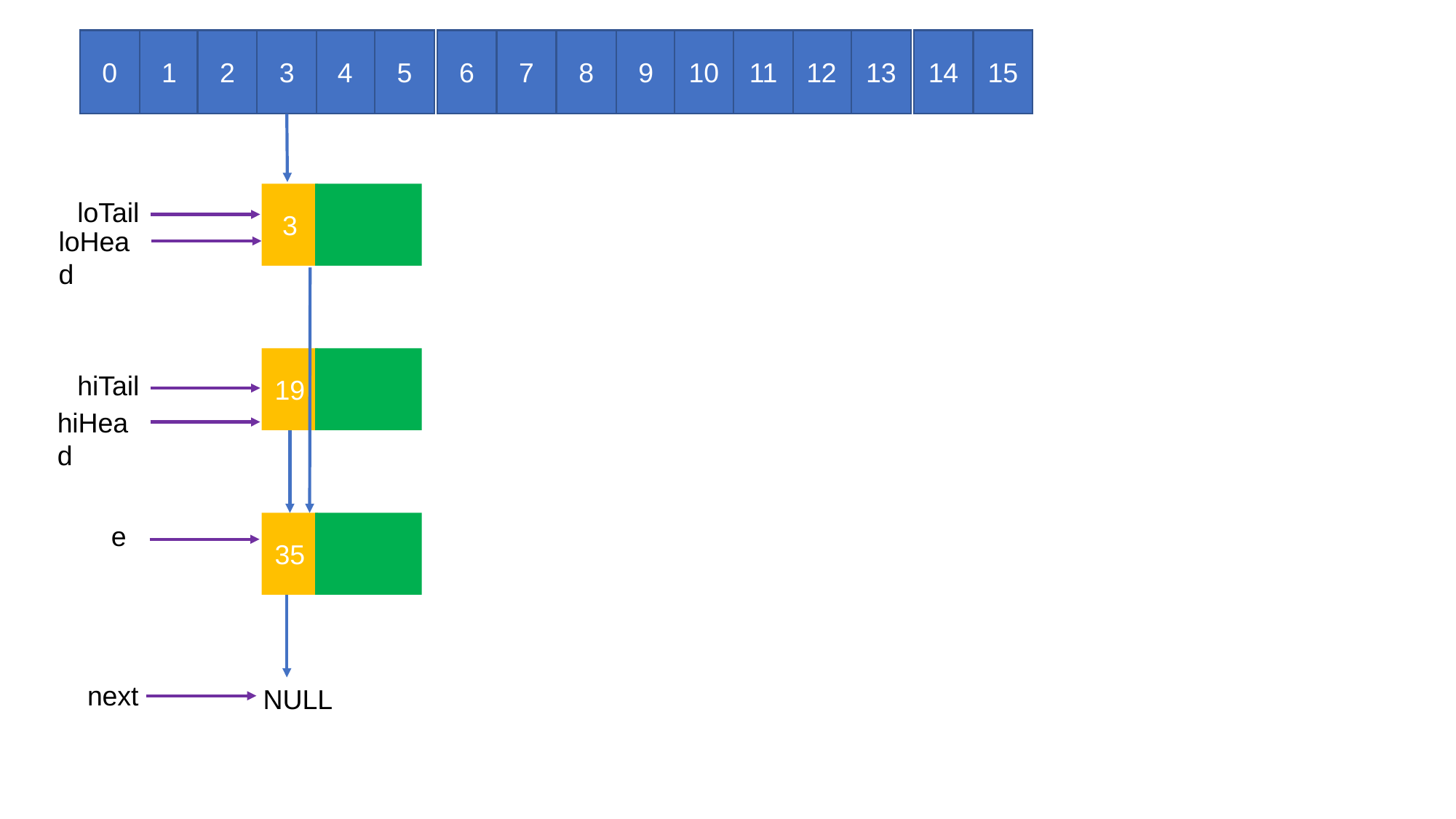

0
1
2
3
4
5
6
7
8
9
10
11
12
13
14
15
3

loTail
loHead
19

hiTail
hiHead
35

e
next
NULL
0
1
2
3
4
5
6
7
8
9
10
11
12
13
14
15
16
17
18
19
20
21
22
23
24
25
26
27
28
29
30
31
3

19

NULL
35

NULL